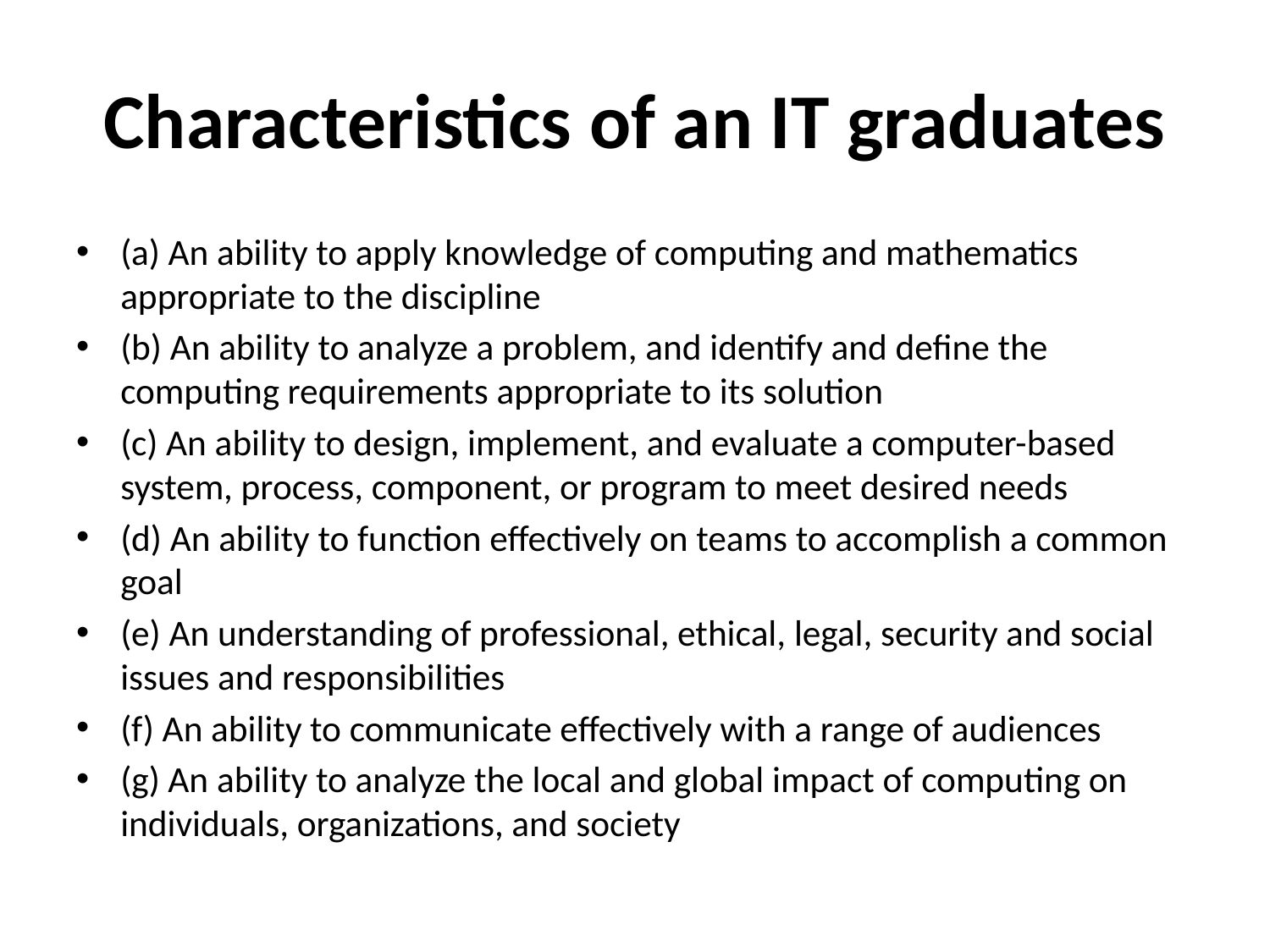

# Characteristics of an IT graduates
(a) An ability to apply knowledge of computing and mathematics appropriate to the discipline
(b) An ability to analyze a problem, and identify and define the computing requirements appropriate to its solution
(c) An ability to design, implement, and evaluate a computer-based system, process, component, or program to meet desired needs
(d) An ability to function effectively on teams to accomplish a common goal
(e) An understanding of professional, ethical, legal, security and social issues and responsibilities
(f) An ability to communicate effectively with a range of audiences
(g) An ability to analyze the local and global impact of computing on individuals, organizations, and society